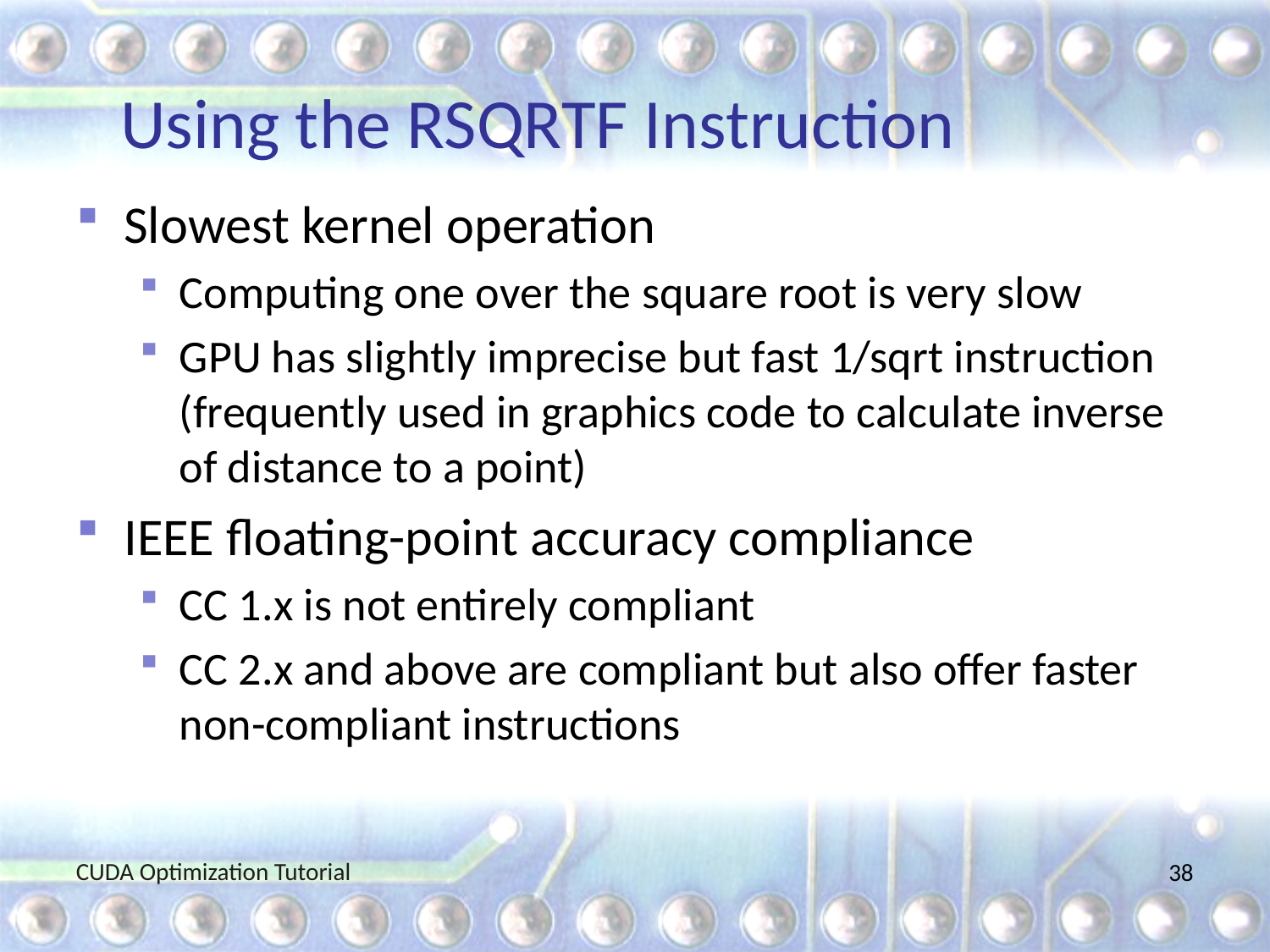

# Using the RSQRTF Instruction
Slowest kernel operation
Computing one over the square root is very slow
GPU has slightly imprecise but fast 1/sqrt instruction
(frequently used in graphics code to calculate inverse of distance to a point)
IEEE floating-point accuracy compliance
CC 1.x is not entirely compliant
CC 2.x and above are compliant but also offer faster non-compliant instructions
CUDA Optimization Tutorial
38